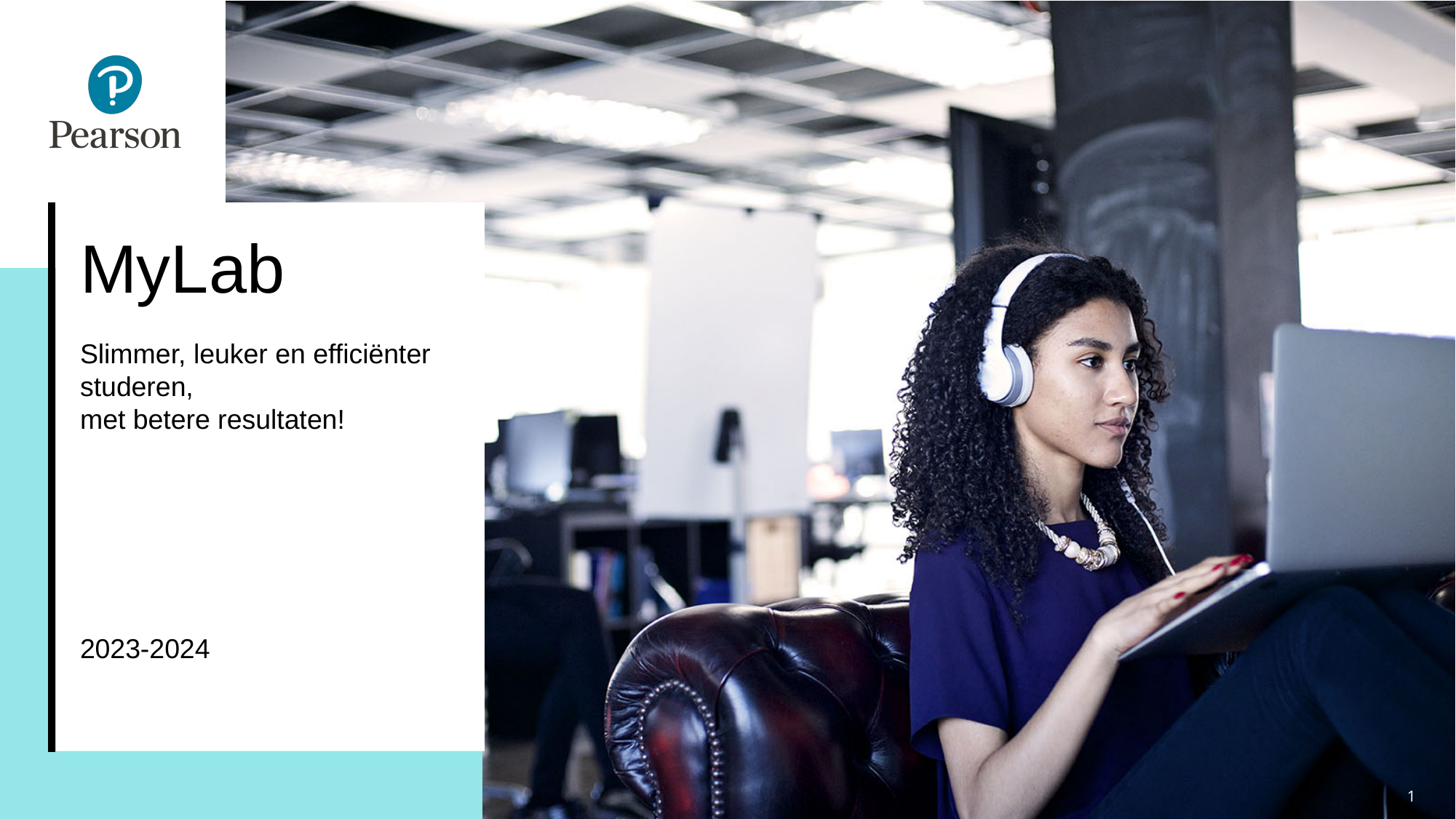

# MyLab
Slimmer, leuker en efficiënter studeren,
met betere resultaten!

2023-2024

1